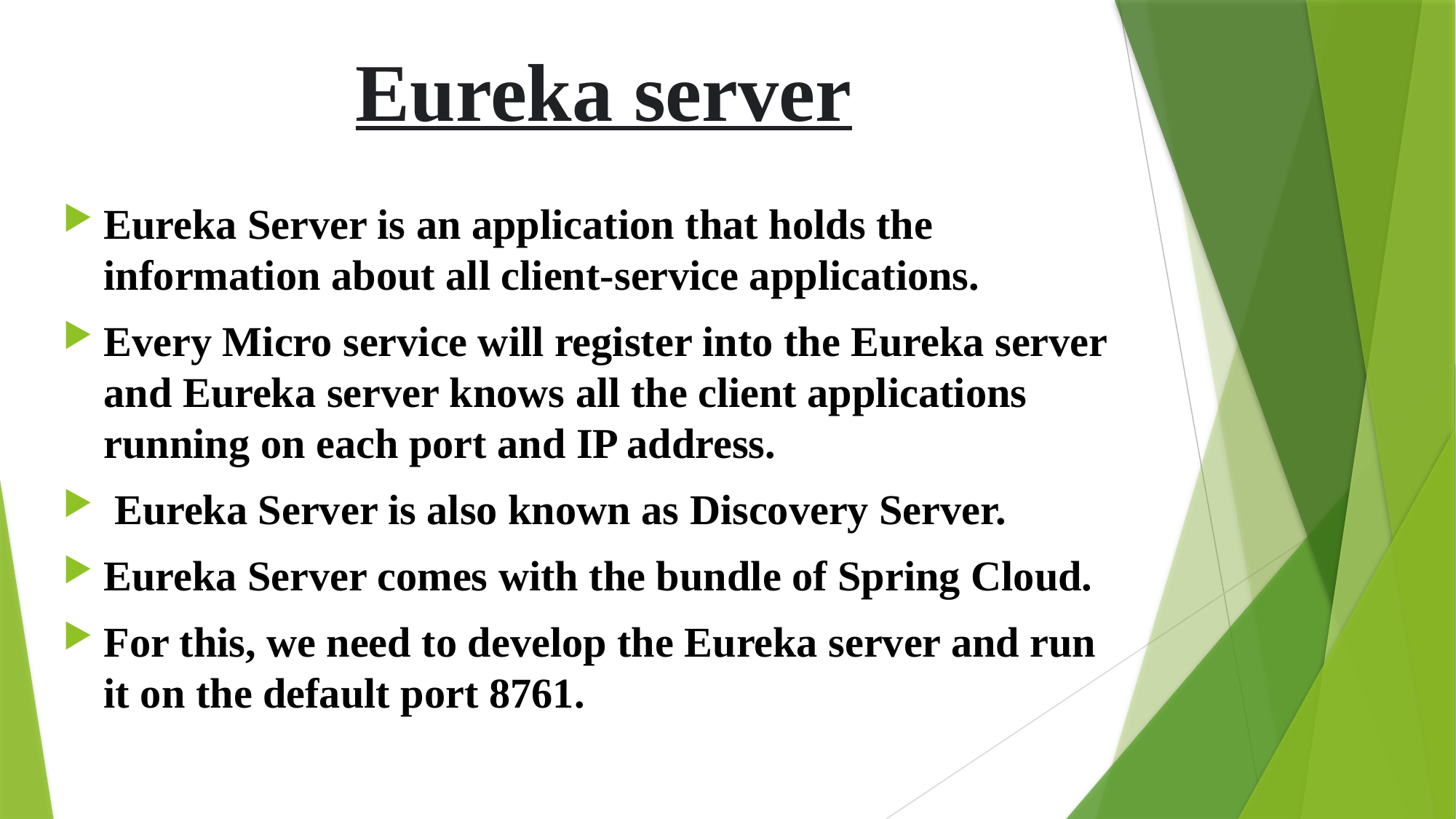

# Eureka server
Eureka Server is an application that holds the information about all client-service applications.
Every Micro service will register into the Eureka server and Eureka server knows all the client applications running on each port and IP address.
 Eureka Server is also known as Discovery Server.
Eureka Server comes with the bundle of Spring Cloud.
For this, we need to develop the Eureka server and run it on the default port 8761.